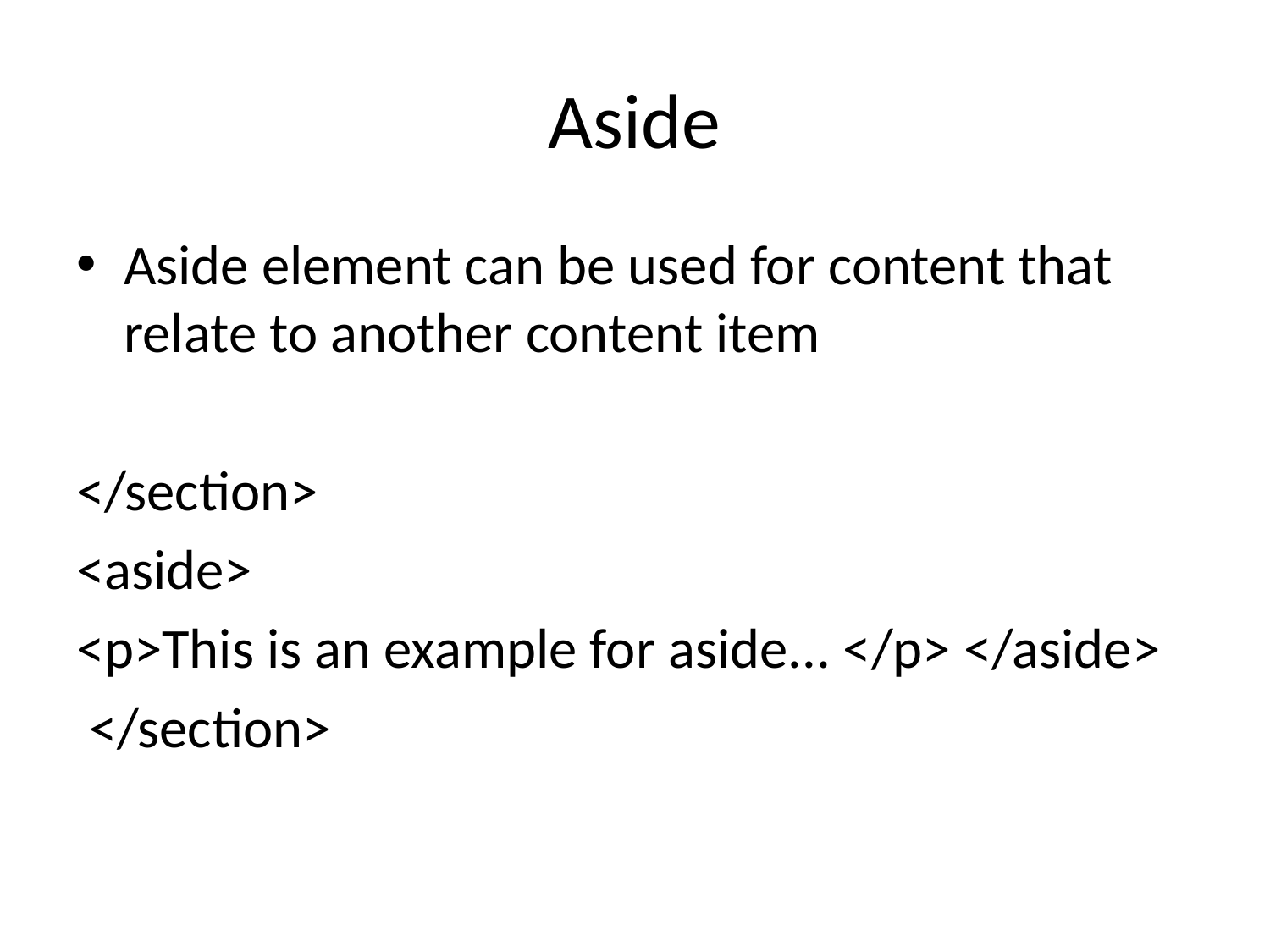

# Aside
Aside element can be used for content that relate to another content item

</section>
<aside>
<p>This is an example for aside... </p> </aside>
 </section>